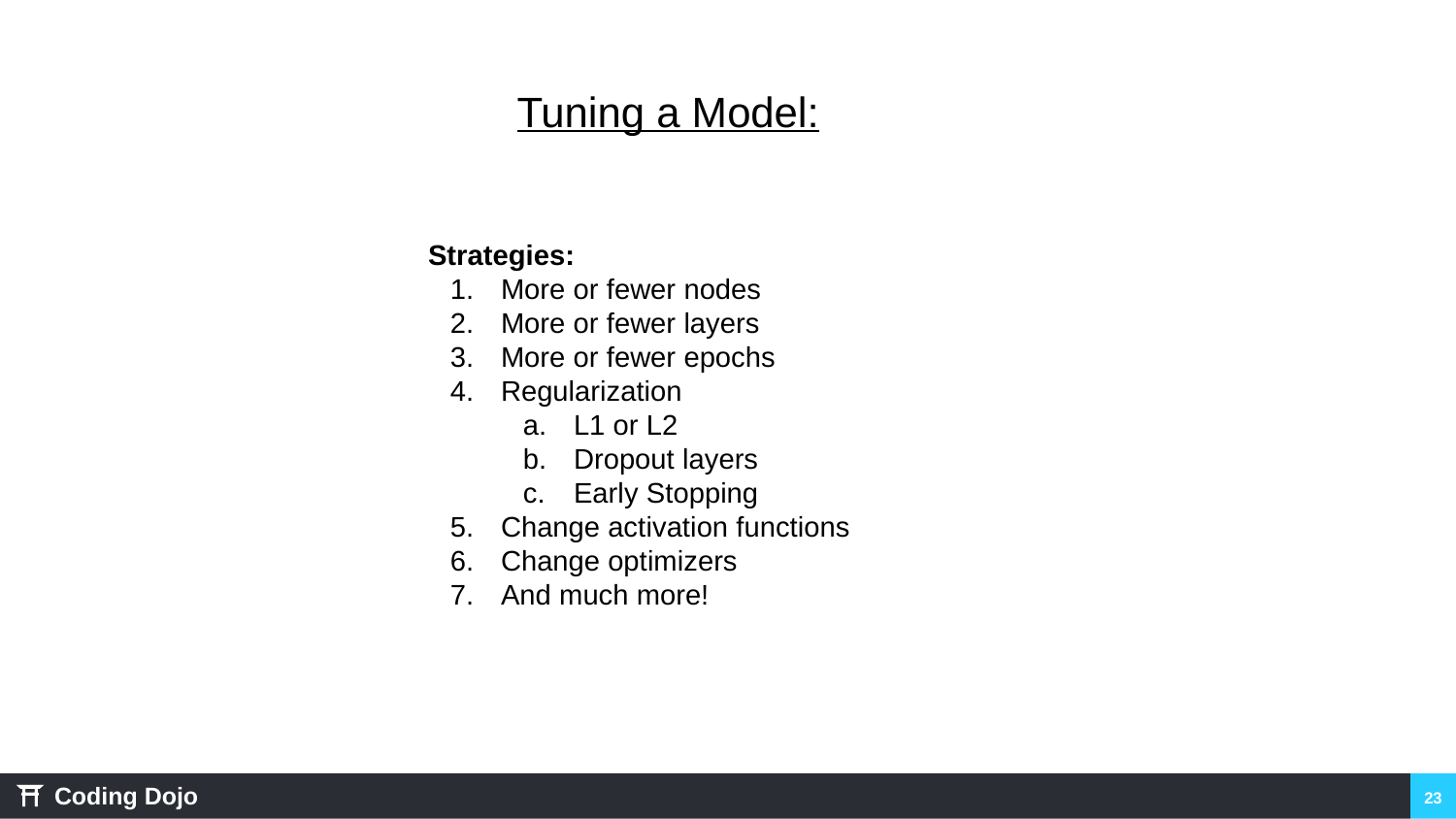

Tuning a Model:

Strategies:
More or fewer nodes
More or fewer layers
More or fewer epochs
Regularization
L1 or L2
Dropout layers
Early Stopping
Change activation functions
Change optimizers
And much more!